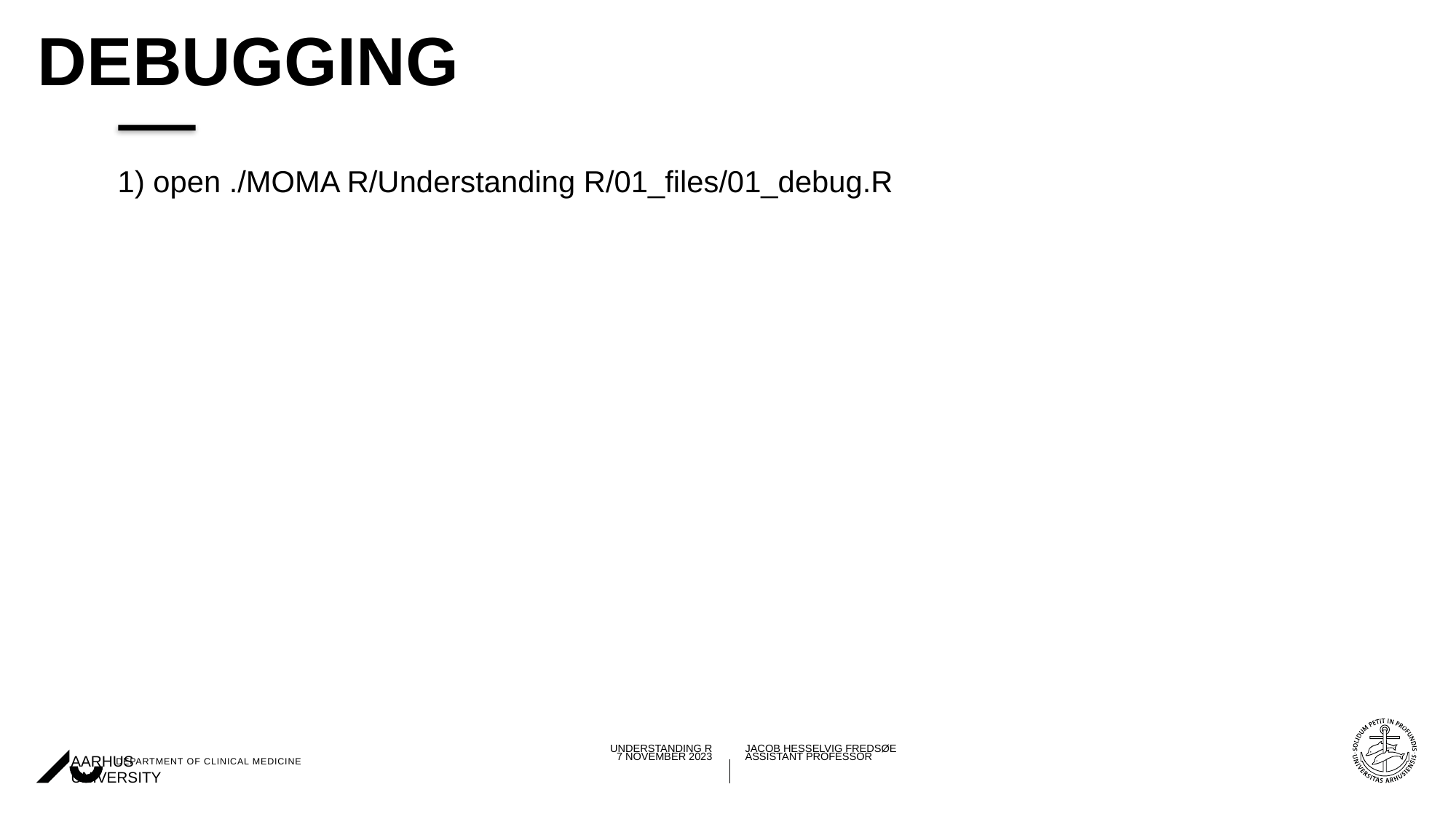

# Debugging
1) open ./MOMA R/Understanding R/01_files/01_debug.R

20/11/202307/11/2023